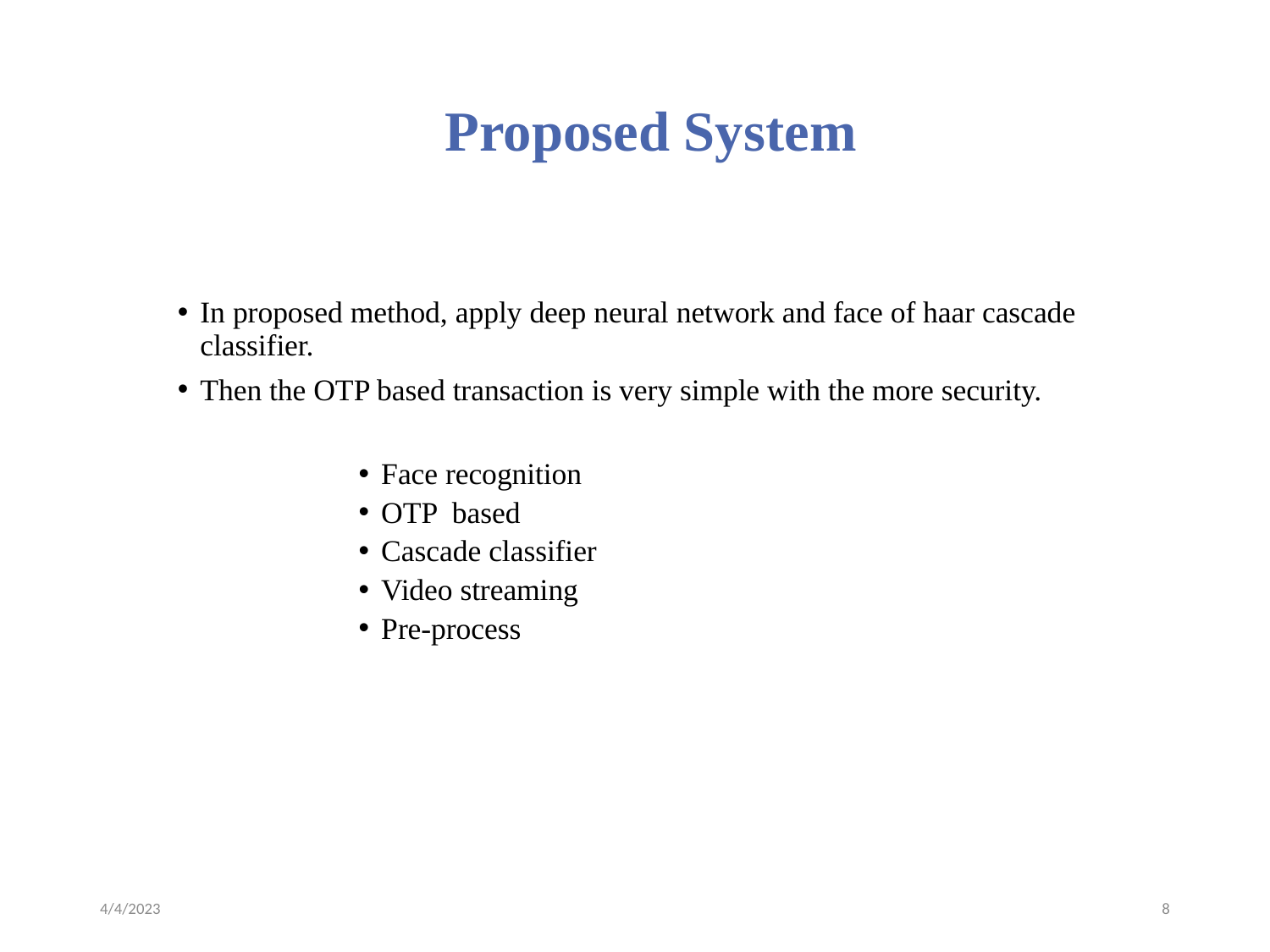

# Proposed System

In proposed method, apply deep neural network and face of haar cascade classifier.
Then the OTP based transaction is very simple with the more security.

Face recognition
OTP  based
Cascade classifier
Video streaming
Pre-process

4/4/2023
8